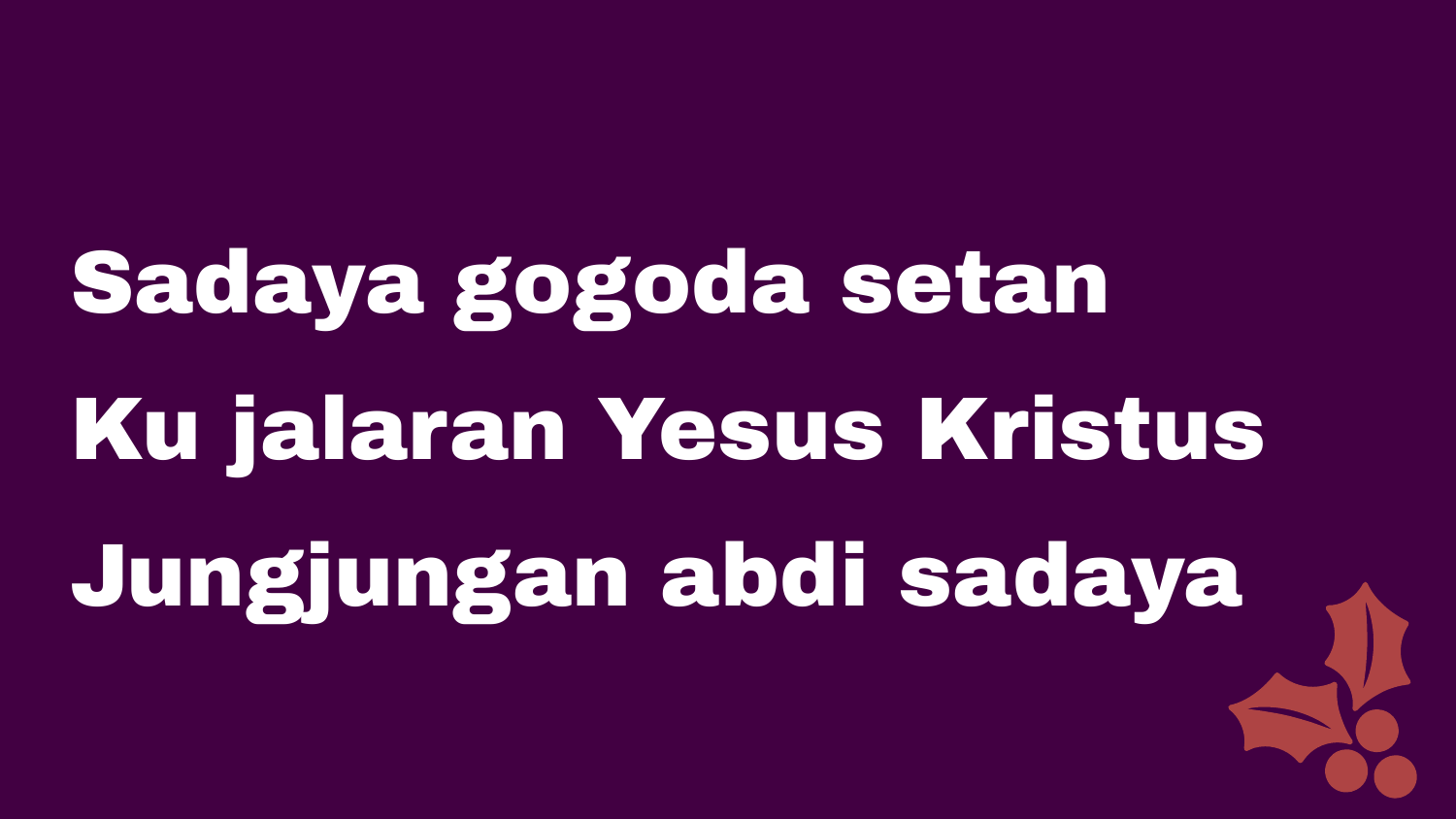

Sadaya gogoda setan
Ku jalaran Yesus Kristus
Jungjungan abdi sadaya